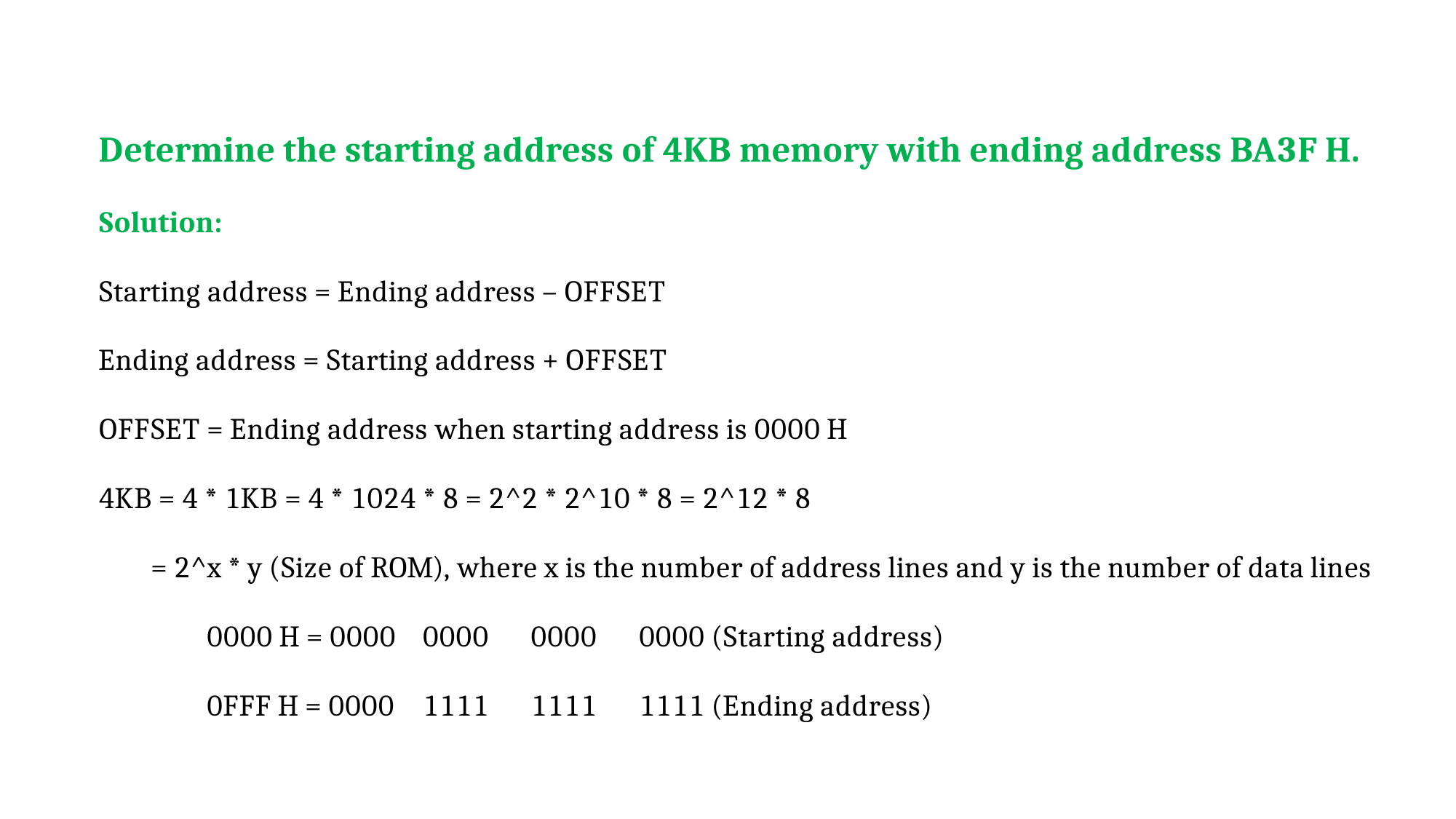

Determine the starting address of 4KB memory with ending address BA3F H.
Solution:
Starting address = Ending address – OFFSET
Ending address = Starting address + OFFSET
OFFSET = Ending address when starting address is 0000 H
4KB = 4 * 1KB = 4 * 1024 * 8 = 2^2 * 2^10 * 8 = 2^12 * 8
        = 2^x * y (Size of ROM), where x is the number of address lines and y is the number of data lines
       	0000 H = 0000	0000	0000	0000 (Starting address)
	0FFF H = 0000	1111	1111	1111 (Ending address)